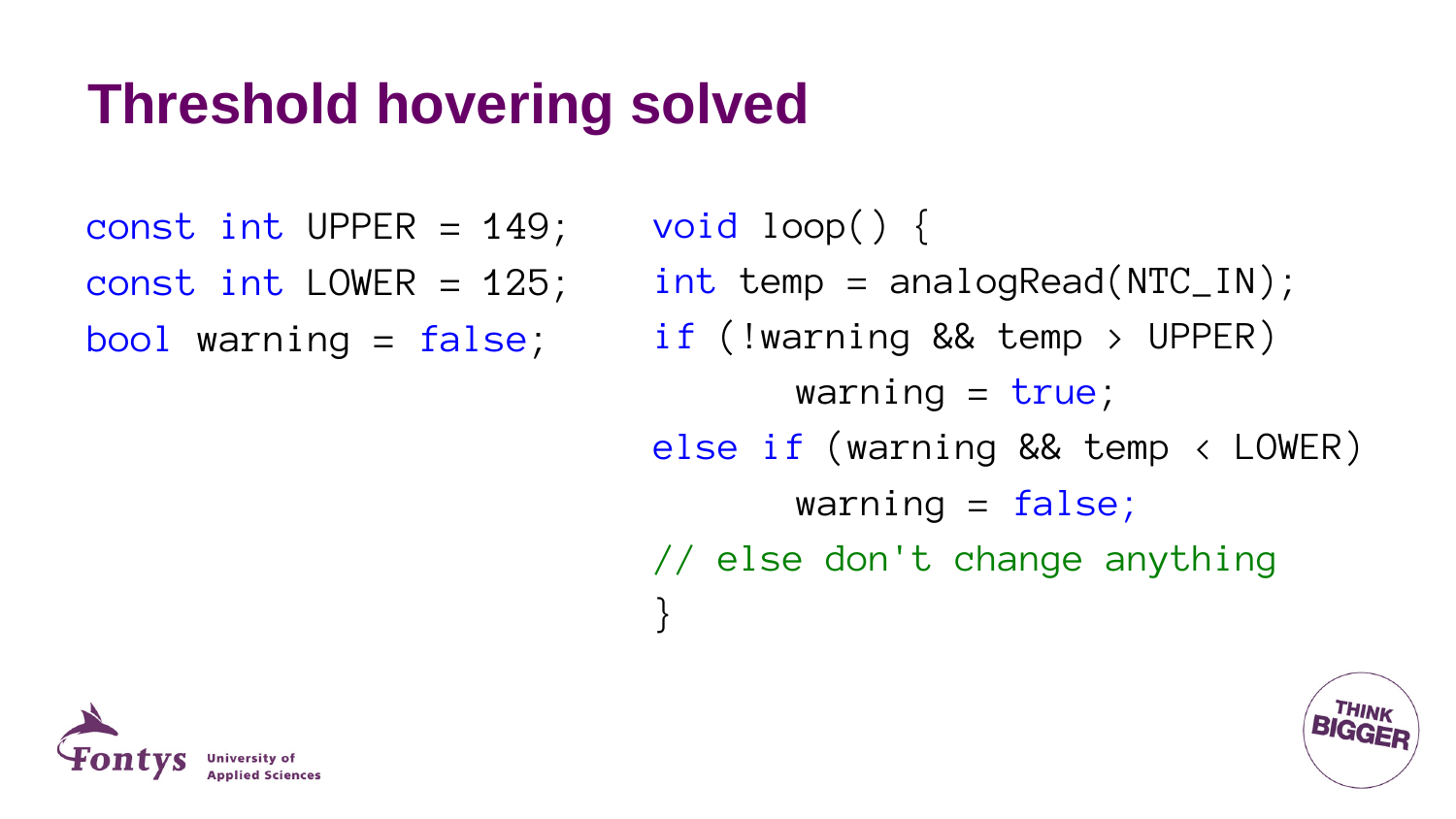

# Threshold hovering solved
void loop() {
int temp = analogRead(NTC_IN);
if (!warning && temp > UPPER)
	warning = true;
else if (warning && temp < LOWER)
	warning = false;
// else don't change anything
}
const int UPPER = 149;
const int LOWER = 125;
bool warning = false;